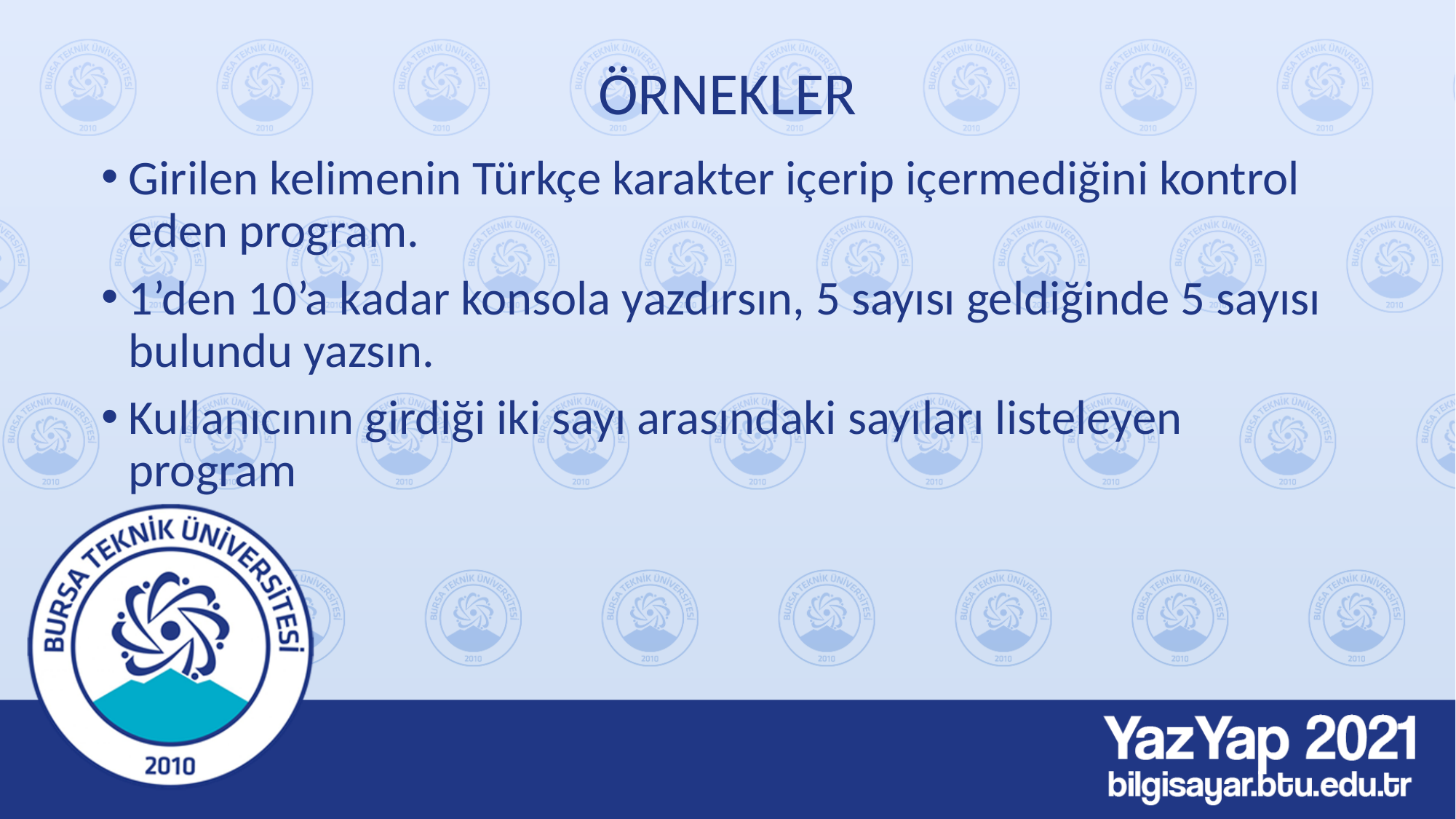

# ÖRNEKLER
Girilen kelimenin Türkçe karakter içerip içermediğini kontrol eden program.
1’den 10’a kadar konsola yazdırsın, 5 sayısı geldiğinde 5 sayısı bulundu yazsın.
Kullanıcının girdiği iki sayı arasındaki sayıları listeleyen program